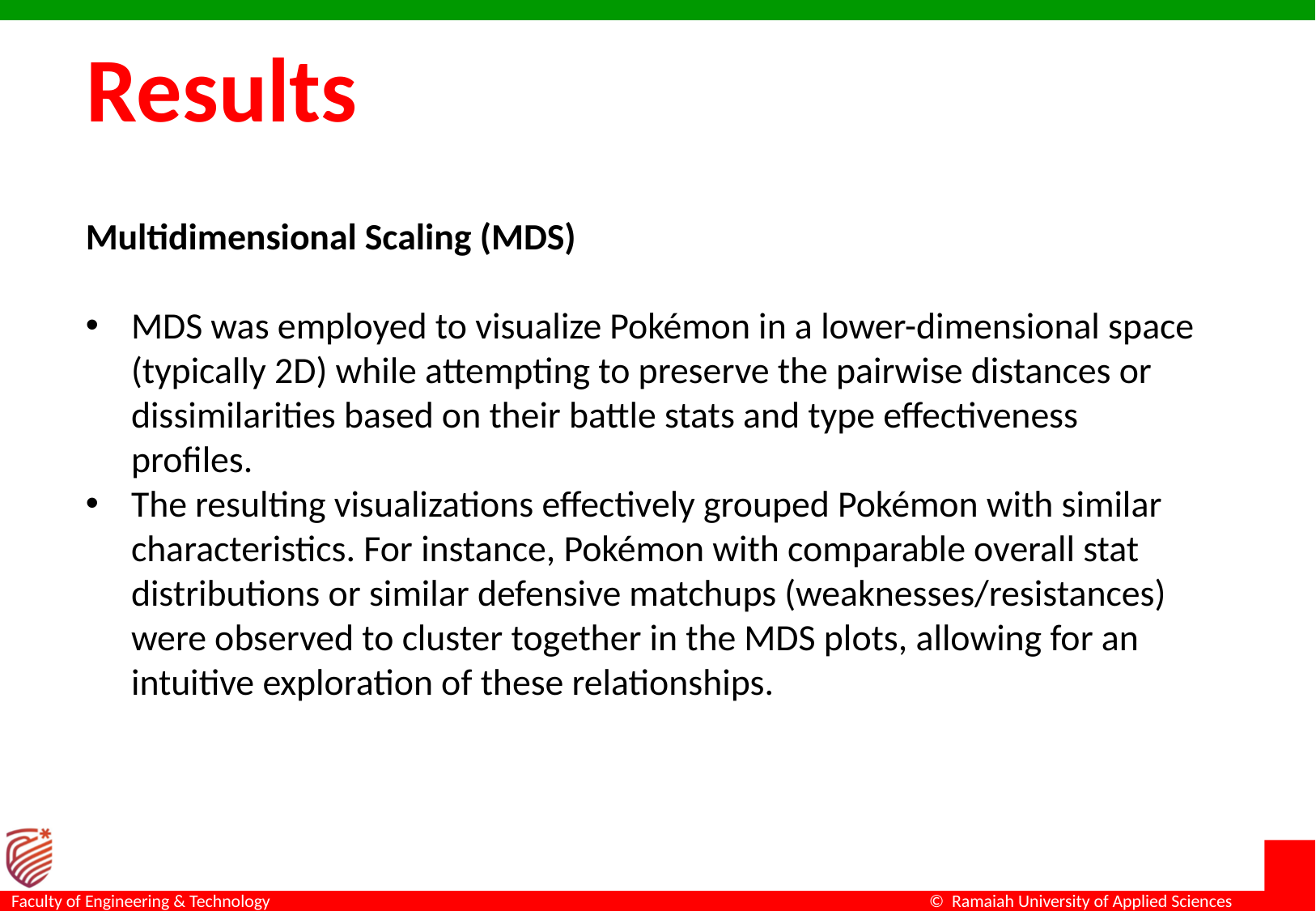

# Results
Multidimensional Scaling (MDS)

MDS was employed to visualize Pokémon in a lower-dimensional space (typically 2D) while attempting to preserve the pairwise distances or dissimilarities based on their battle stats and type effectiveness profiles.
The resulting visualizations effectively grouped Pokémon with similar characteristics. For instance, Pokémon with comparable overall stat distributions or similar defensive matchups (weaknesses/resistances) were observed to cluster together in the MDS plots, allowing for an intuitive exploration of these relationships.